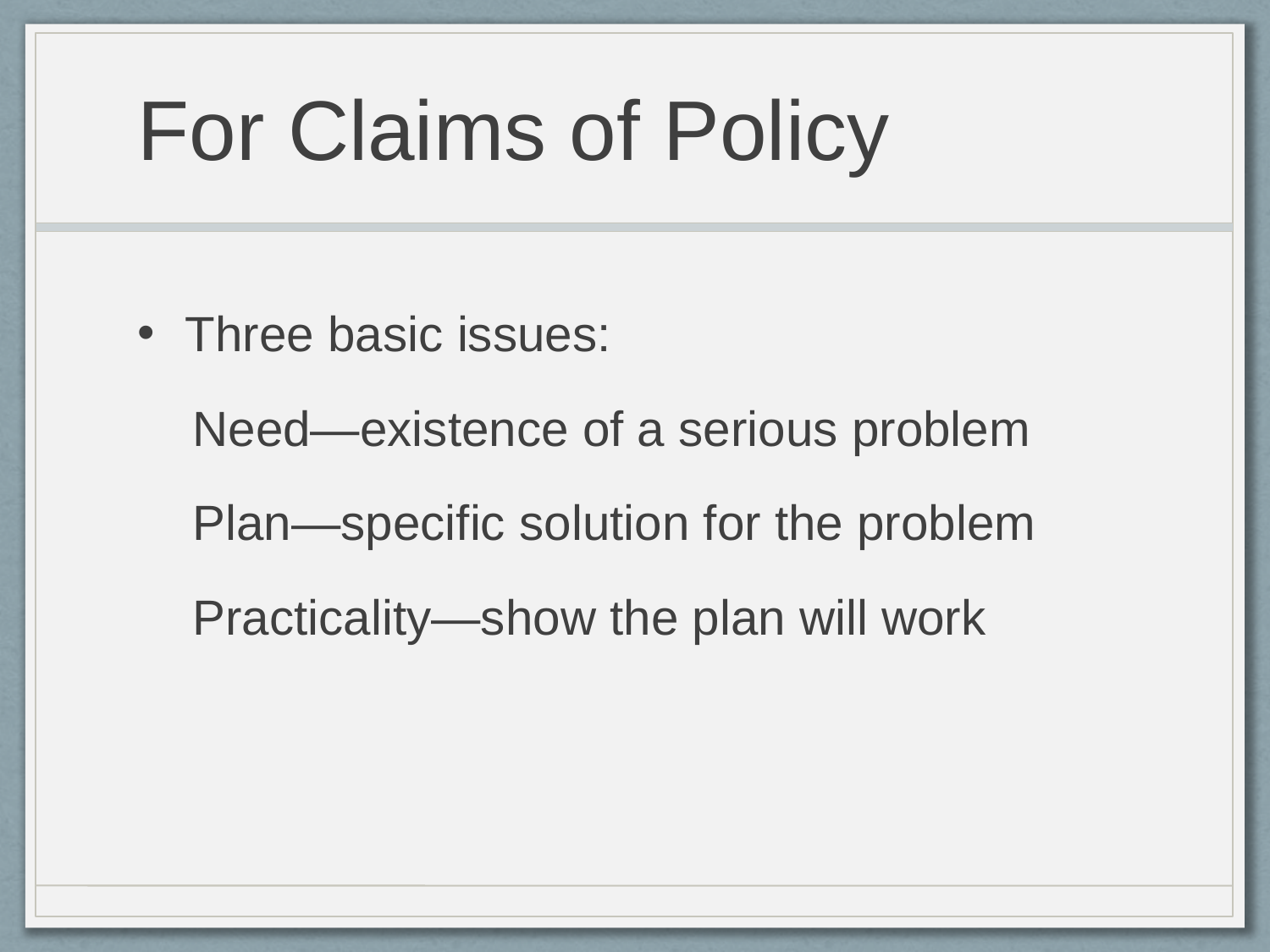

# For Claims of Policy
Three basic issues:
    Need—existence of a serious problem
    Plan—specific solution for the problem
    Practicality—show the plan will work